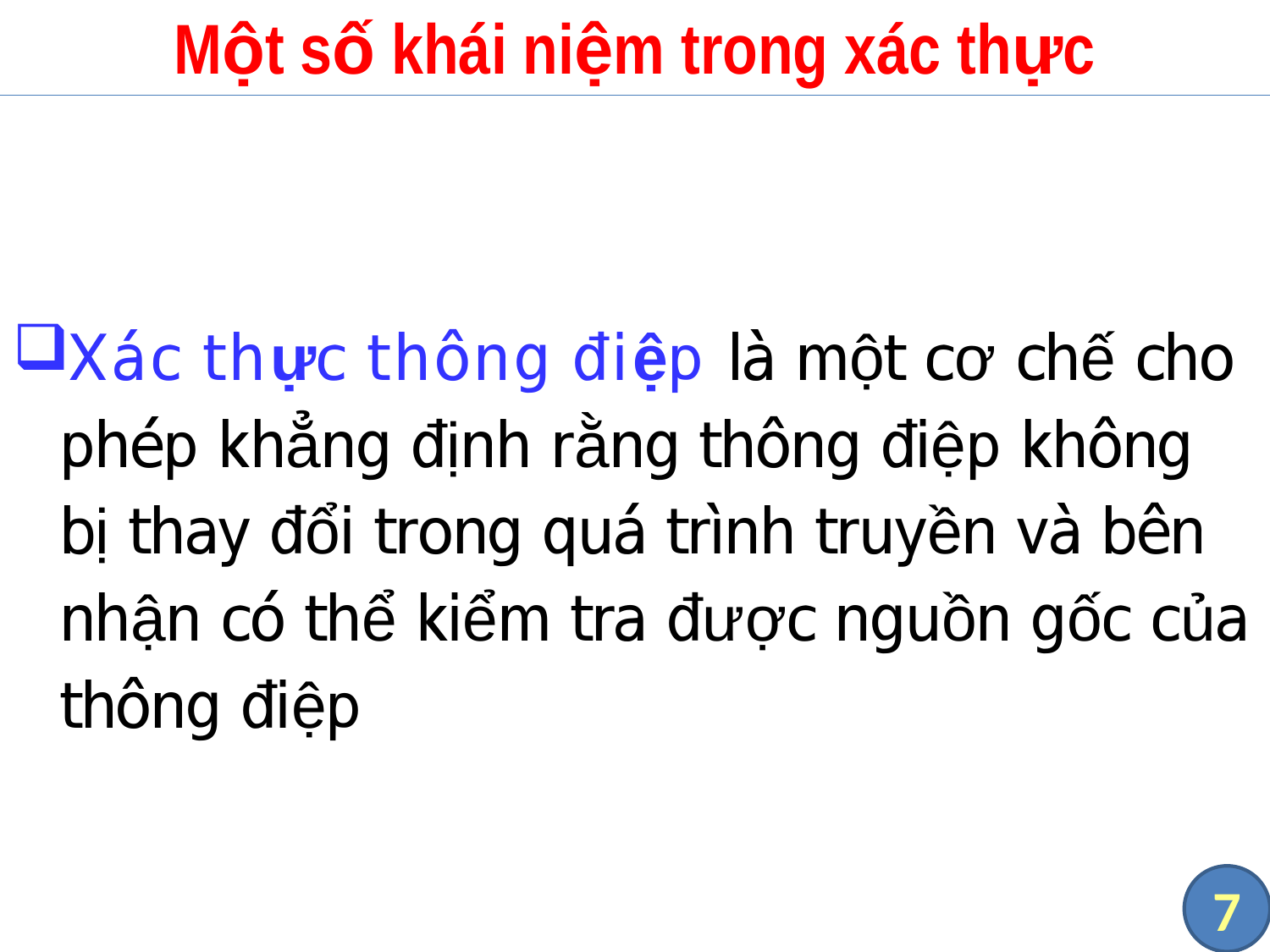

# Một số khái niệm trong xác thực
Xác thực thông điệp là một cơ chế cho phép khẳng định rằng thông điệp không bị thay đổi trong quá trình truyền và bên nhận có thể kiểm tra được nguồn gốc của thông điệp
7